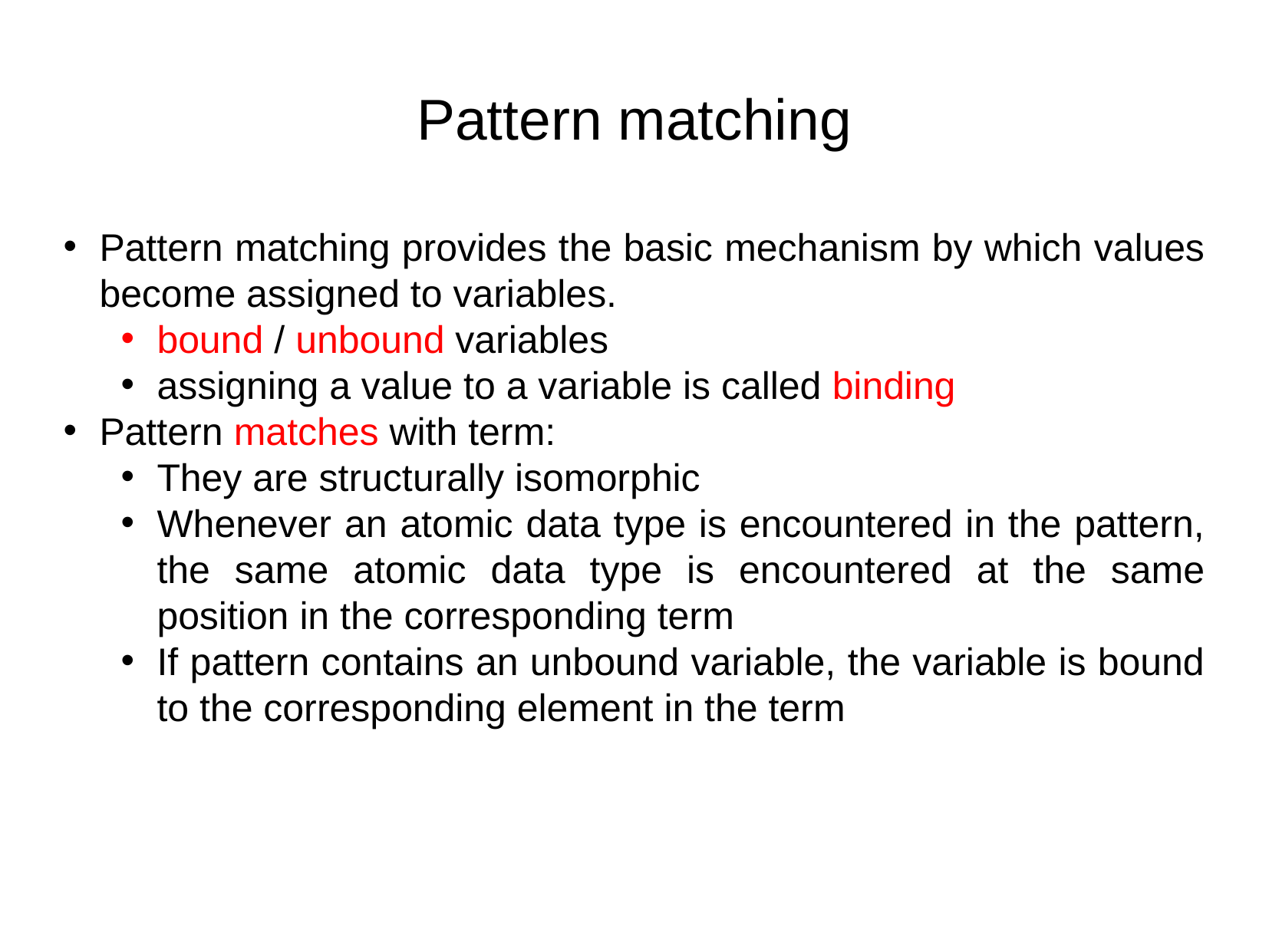

Pattern matching
Pattern matching provides the basic mechanism by which values become assigned to variables.
bound / unbound variables
assigning a value to a variable is called binding
Pattern matches with term:
They are structurally isomorphic
Whenever an atomic data type is encountered in the pattern, the same atomic data type is encountered at the same position in the corresponding term
If pattern contains an unbound variable, the variable is bound to the corresponding element in the term